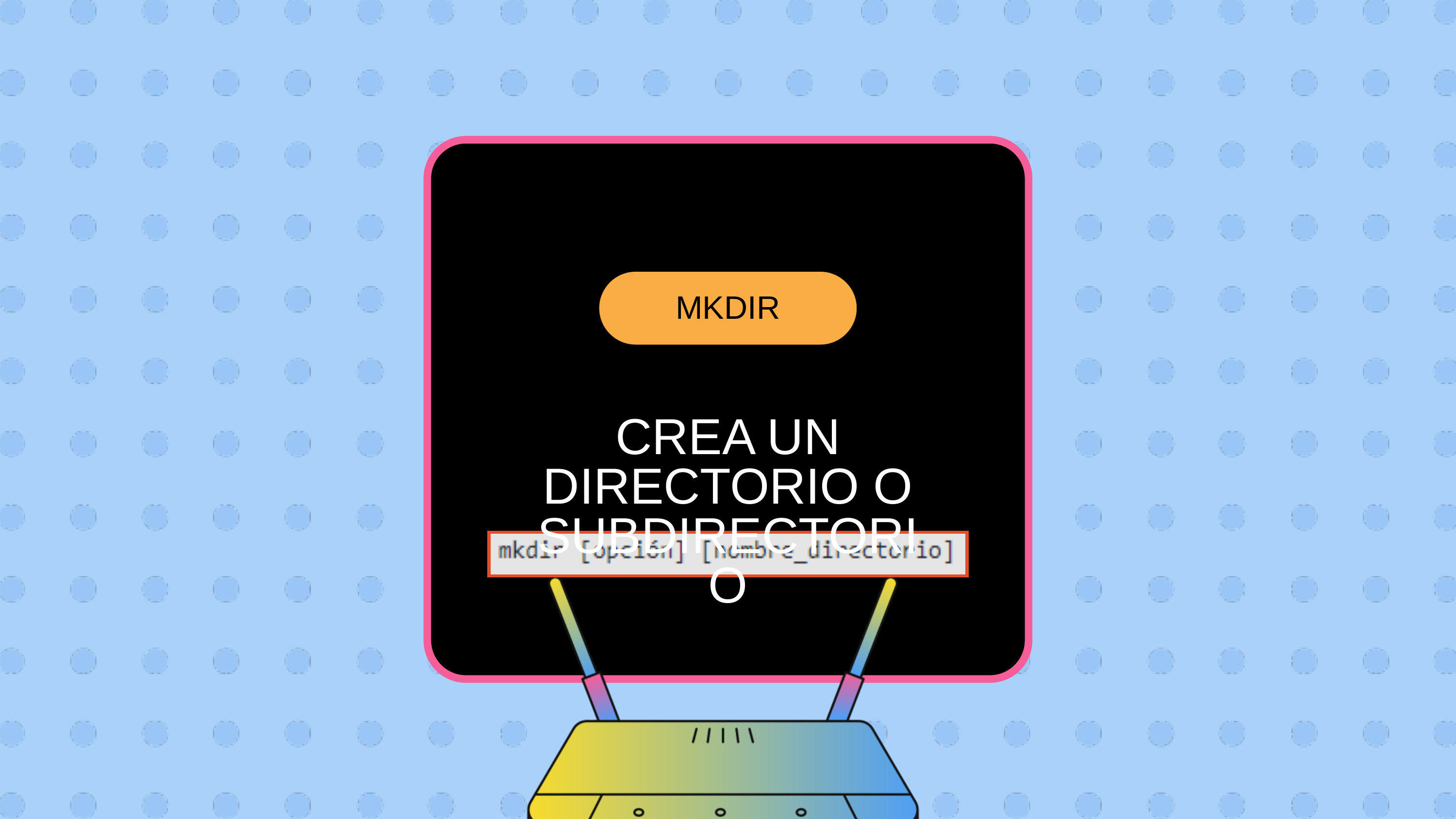

INSTRUCTION

MKDIR
CREA UN DIRECTORIO O SUBDIRECTORIO